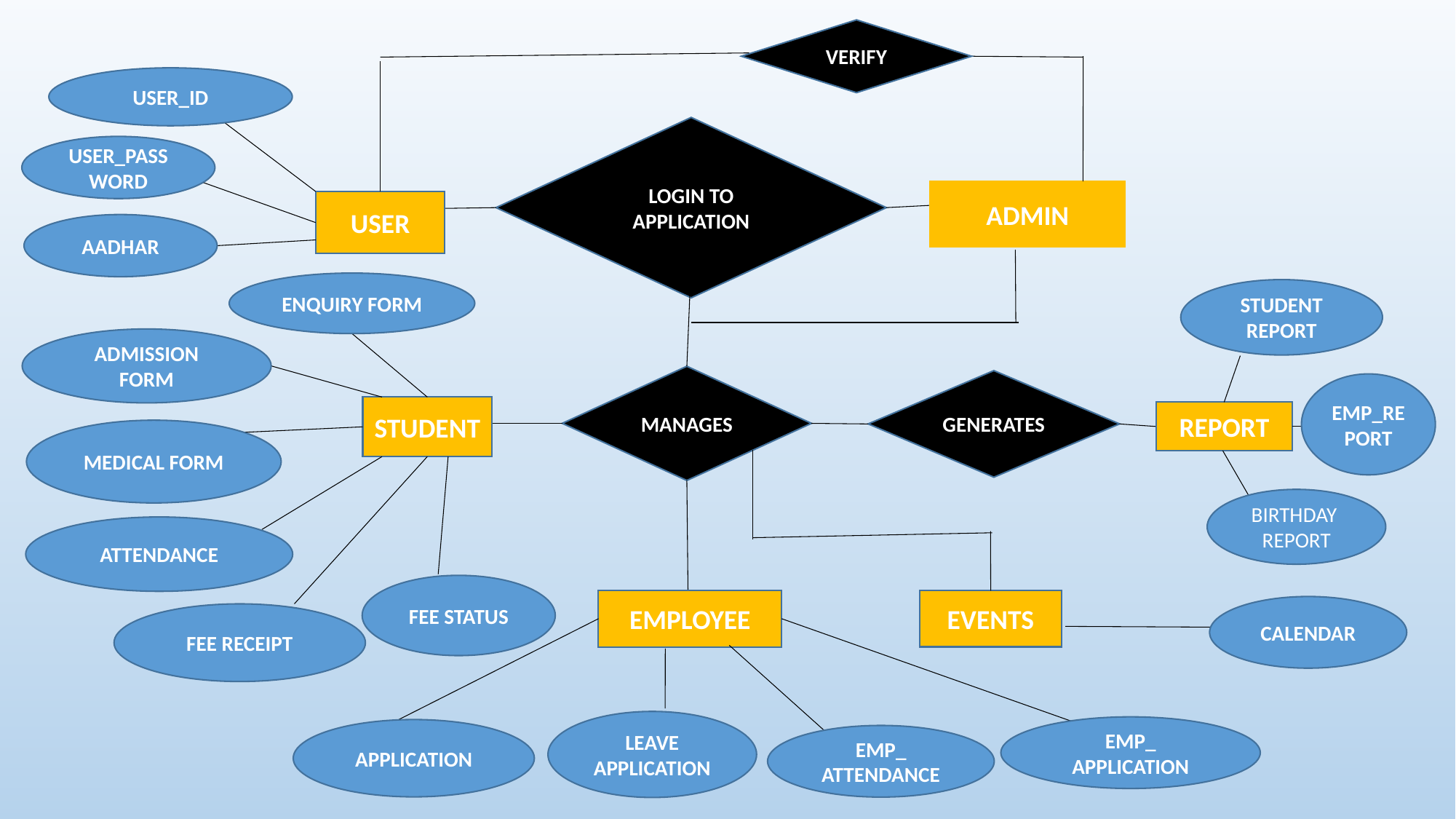

VERIFY
USER_ID
LOGIN TO APPLICATION
USER_PASSWORD
ADMIN
USER
AADHAR
ENQUIRY FORM
STUDENT
REPORT
ADMISSION FORM
MANAGES
GENERATES
EMP_REPORT
STUDENT
REPORT
MEDICAL FORM
BIRTHDAY
REPORT
ATTENDANCE
FEE STATUS
EMPLOYEE
EVENTS
CALENDAR
FEE RECEIPT
LEAVE APPLICATION
EMP_
APPLICATION
APPLICATION
EMP_ ATTENDANCE